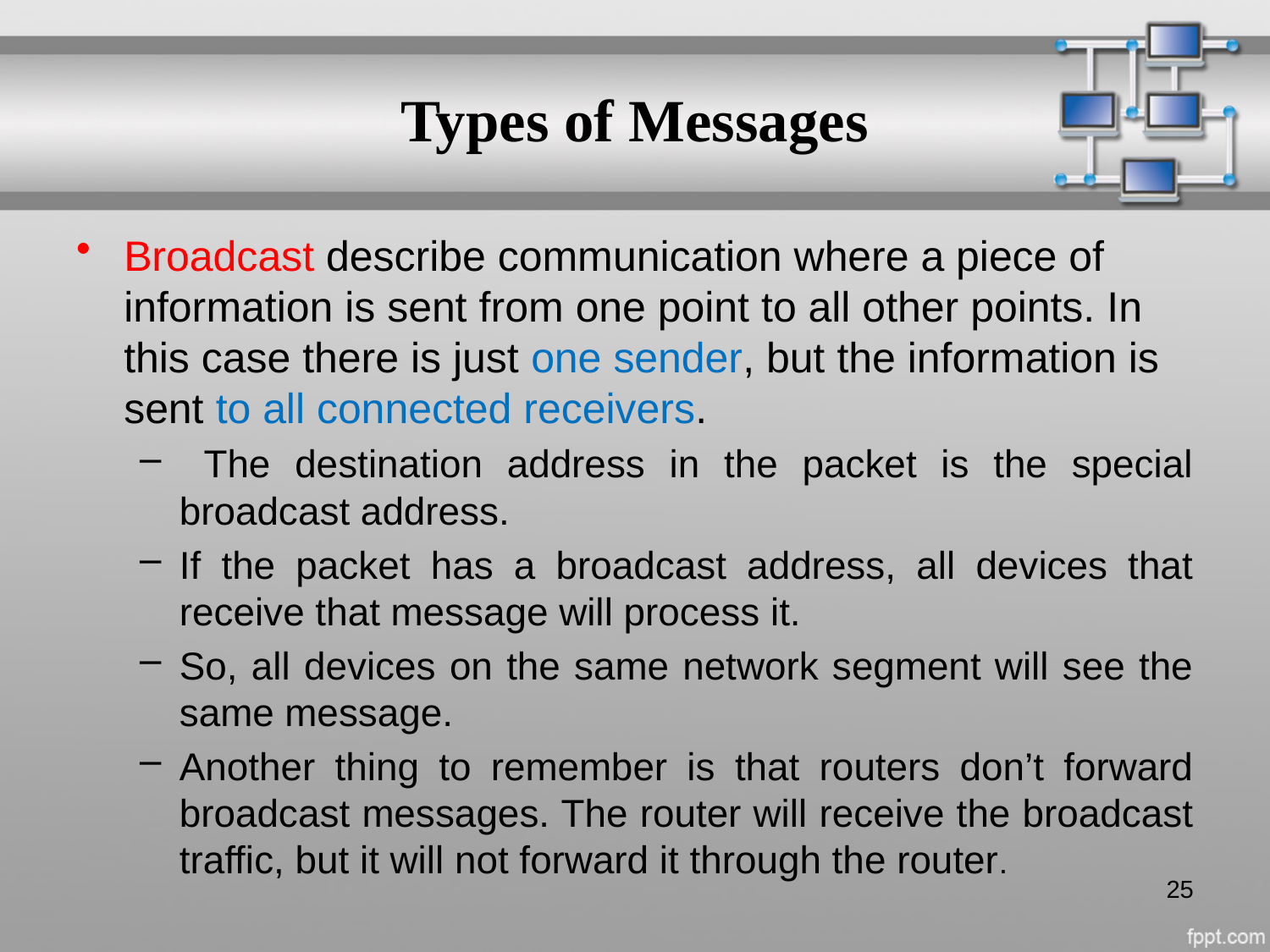

# Types of Messages
Broadcast describe communication where a piece of information is sent from one point to all other points. In this case there is just one sender, but the information is sent to all connected receivers.
 The destination address in the packet is the special broadcast address.
If the packet has a broadcast address, all devices that receive that message will process it.
So, all devices on the same network segment will see the same message.
Another thing to remember is that routers don’t forward broadcast messages. The router will receive the broadcast traffic, but it will not forward it through the router.

25